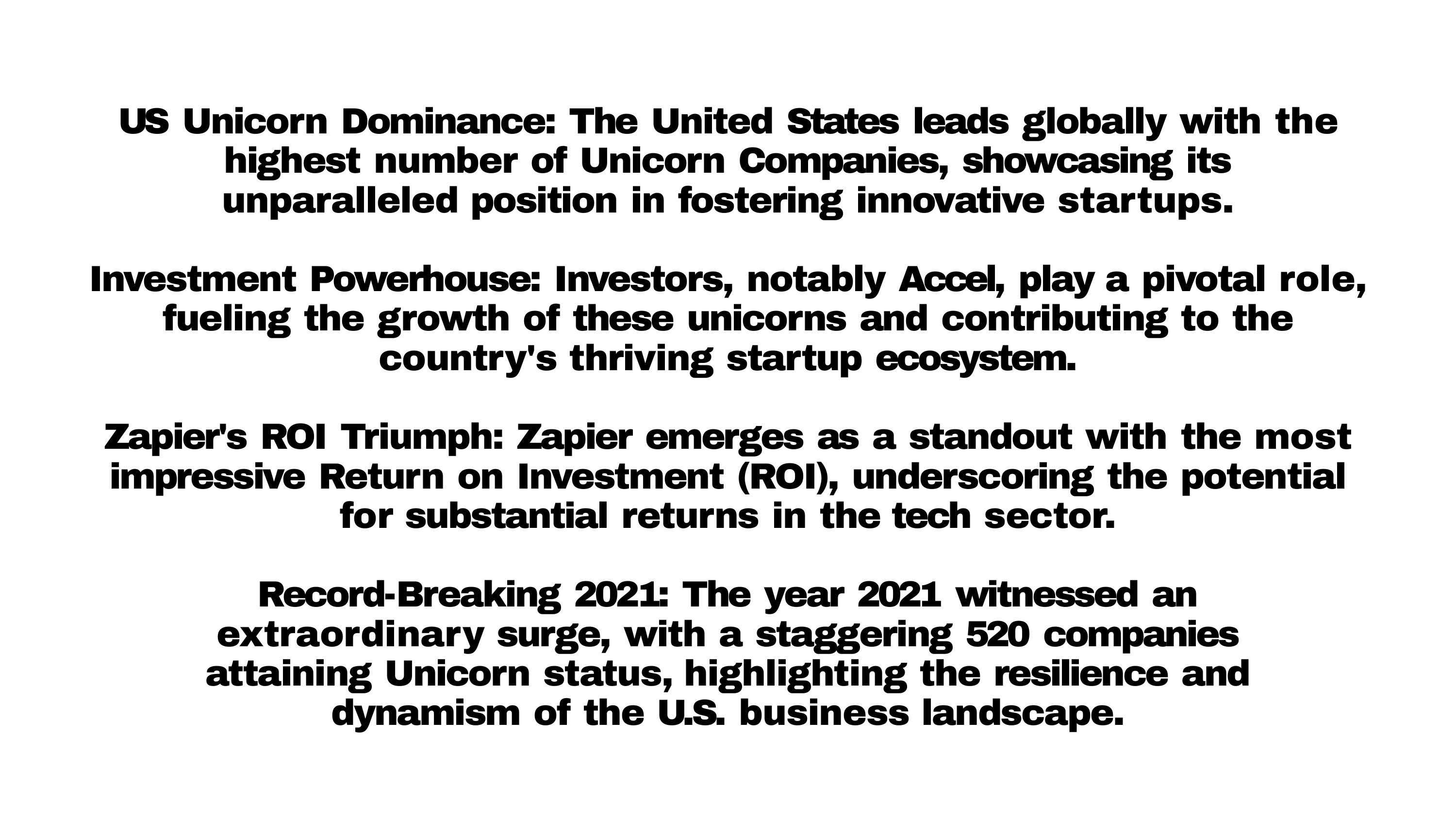

US Unicorn Dominance: The United States leads globally with the highest number of Unicorn Companies, showcasing its unparalleled position in fostering innovative startups.
Investment Powerhouse: Investors, notably Accel, play a pivotal role, fueling the growth of these unicorns and contributing to the country's thriving startup ecosystem.
Zapier's ROI Triumph: Zapier emerges as a standout with the most impressive Return on Investment (ROI), underscoring the potential for substantial returns in the tech sector.
Record-Breaking 2021: The year 2021 witnessed an extraordinary surge, with a staggering 520 companies attaining Unicorn status, highlighting the resilience and dynamism of the U.S. business landscape.